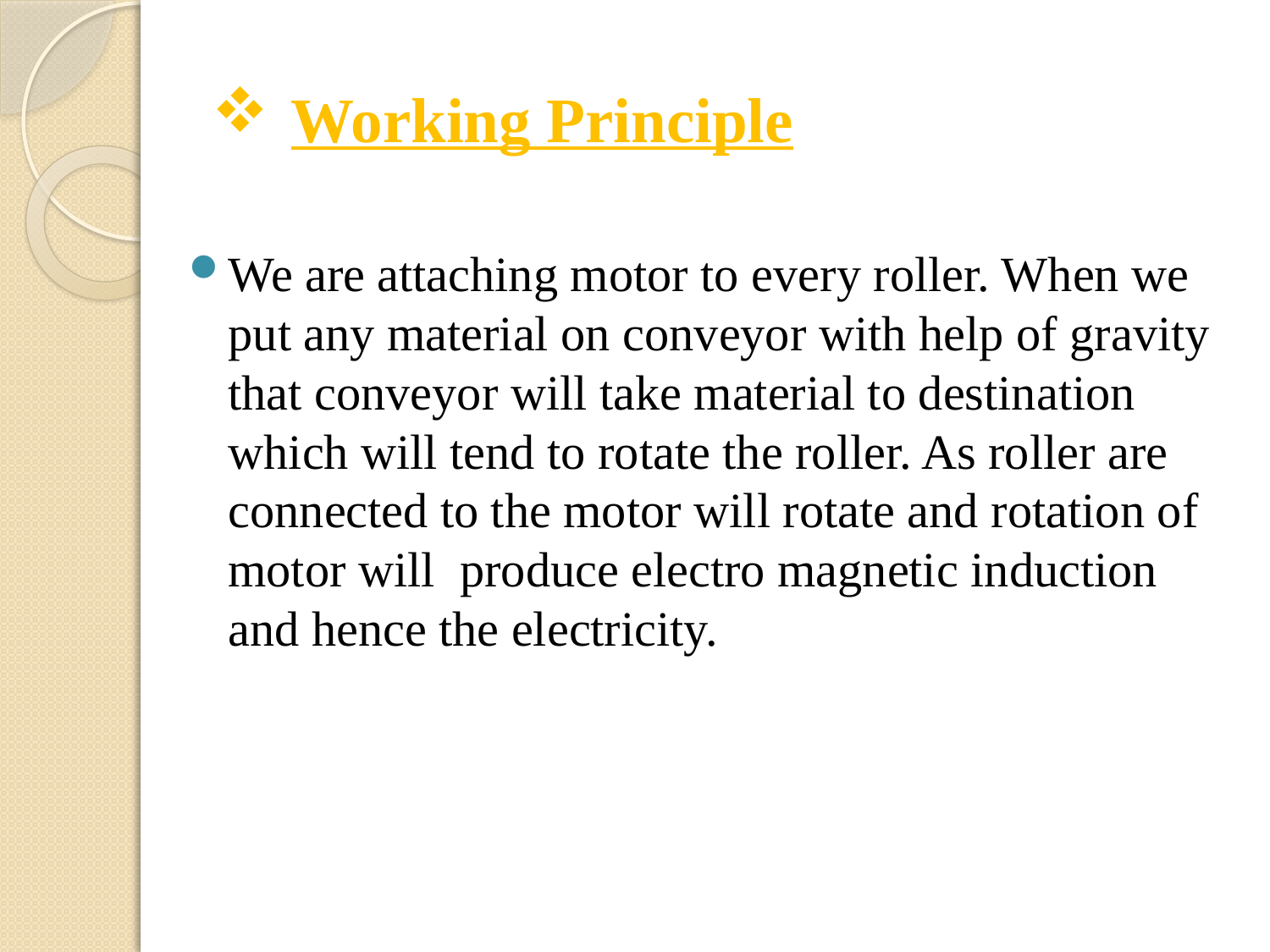

# Working Principle
We are attaching motor to every roller. When we put any material on conveyor with help of gravity that conveyor will take material to destination which will tend to rotate the roller. As roller are connected to the motor will rotate and rotation of motor will  produce electro magnetic induction and hence the electricity.